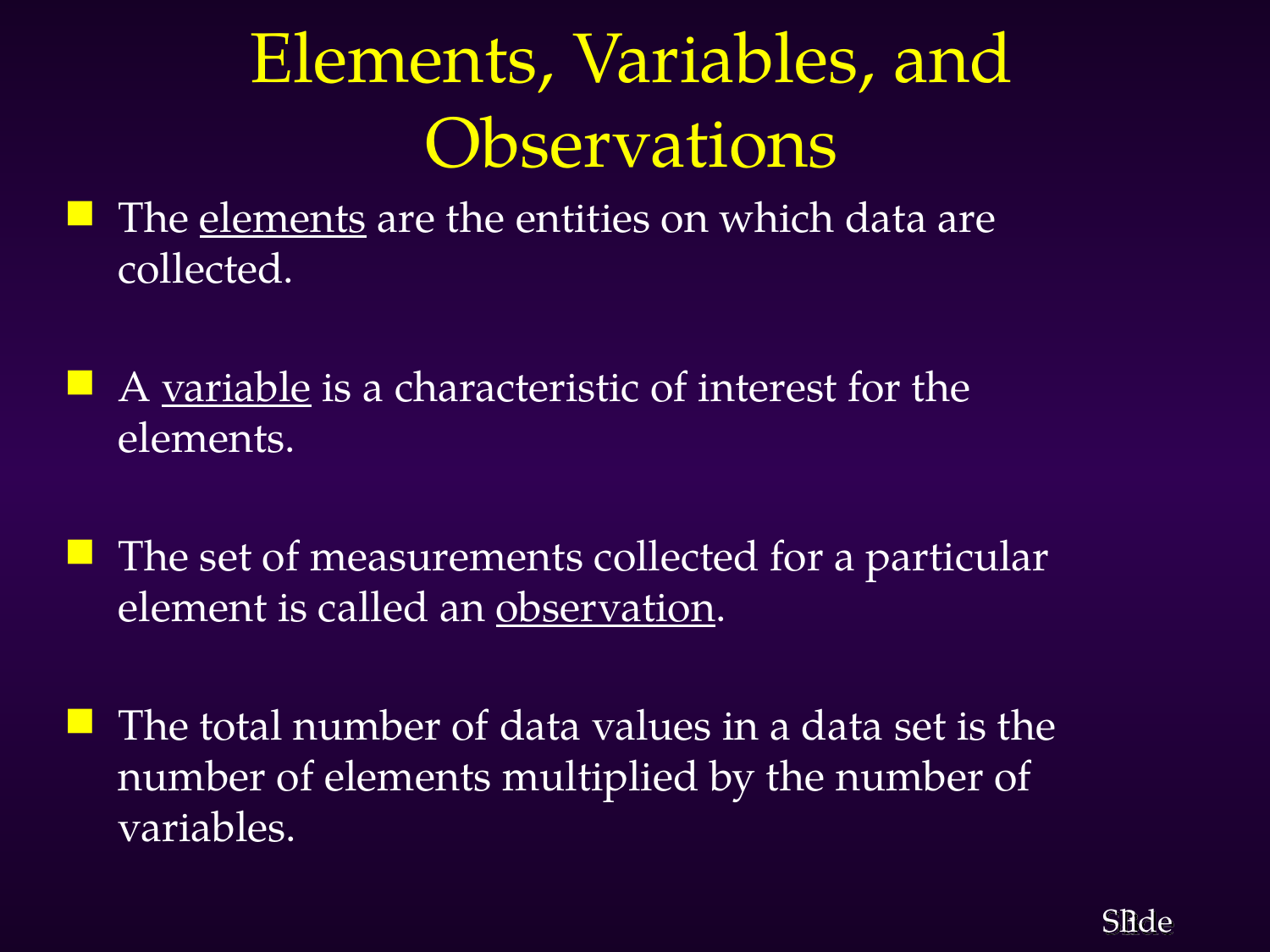

# Elements, Variables, and Observations
The elements are the entities on which data are collected.

A variable is a characteristic of interest for the elements.

The set of measurements collected for a particular element is called an observation.

The total number of data values in a data set is the number of elements multiplied by the number of variables.